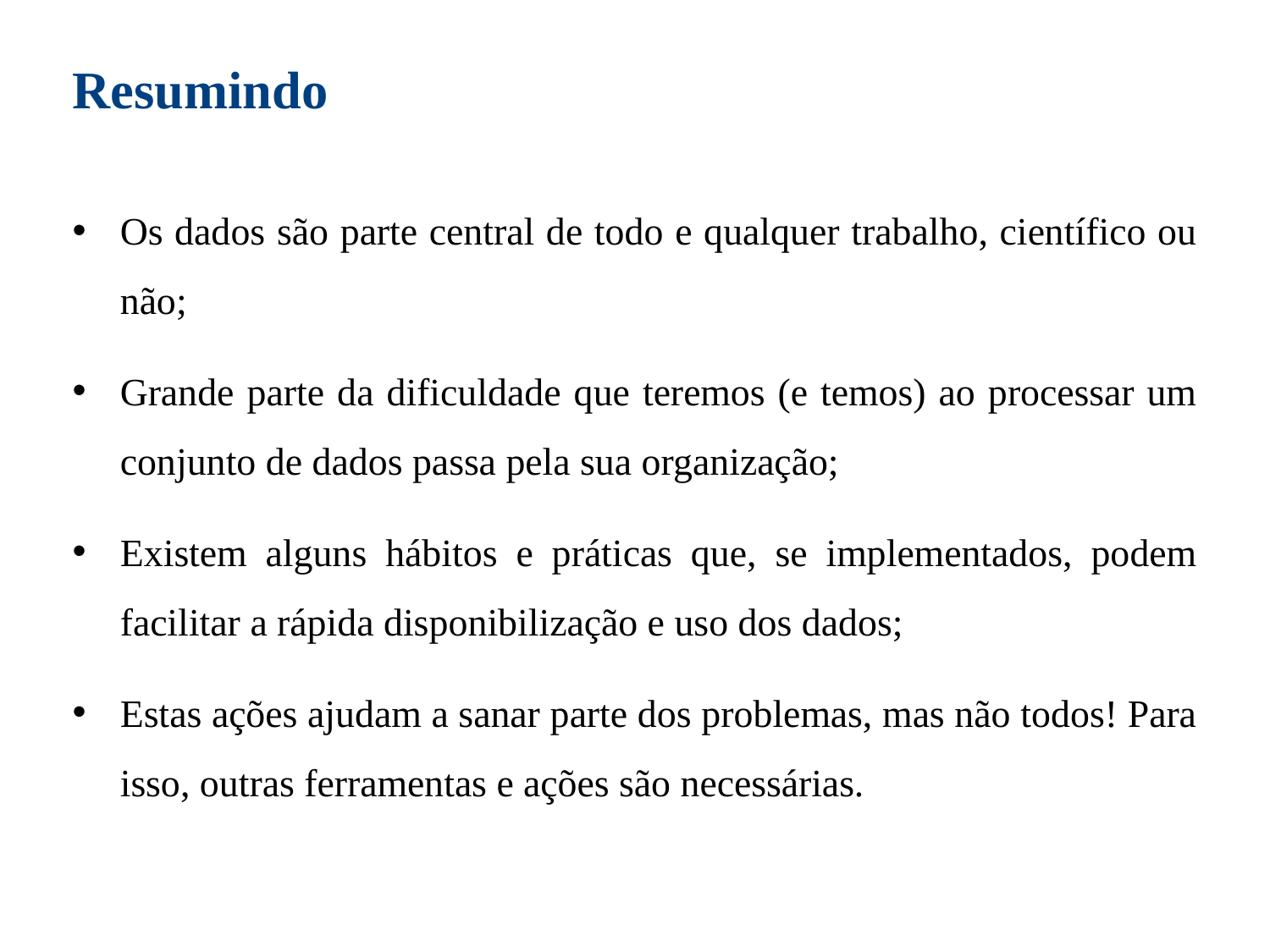

Resumindo
Os dados são parte central de todo e qualquer trabalho, científico ou não;
Grande parte da dificuldade que teremos (e temos) ao processar um conjunto de dados passa pela sua organização;
Existem alguns hábitos e práticas que, se implementados, podem facilitar a rápida disponibilização e uso dos dados;
Estas ações ajudam a sanar parte dos problemas, mas não todos! Para isso, outras ferramentas e ações são necessárias.